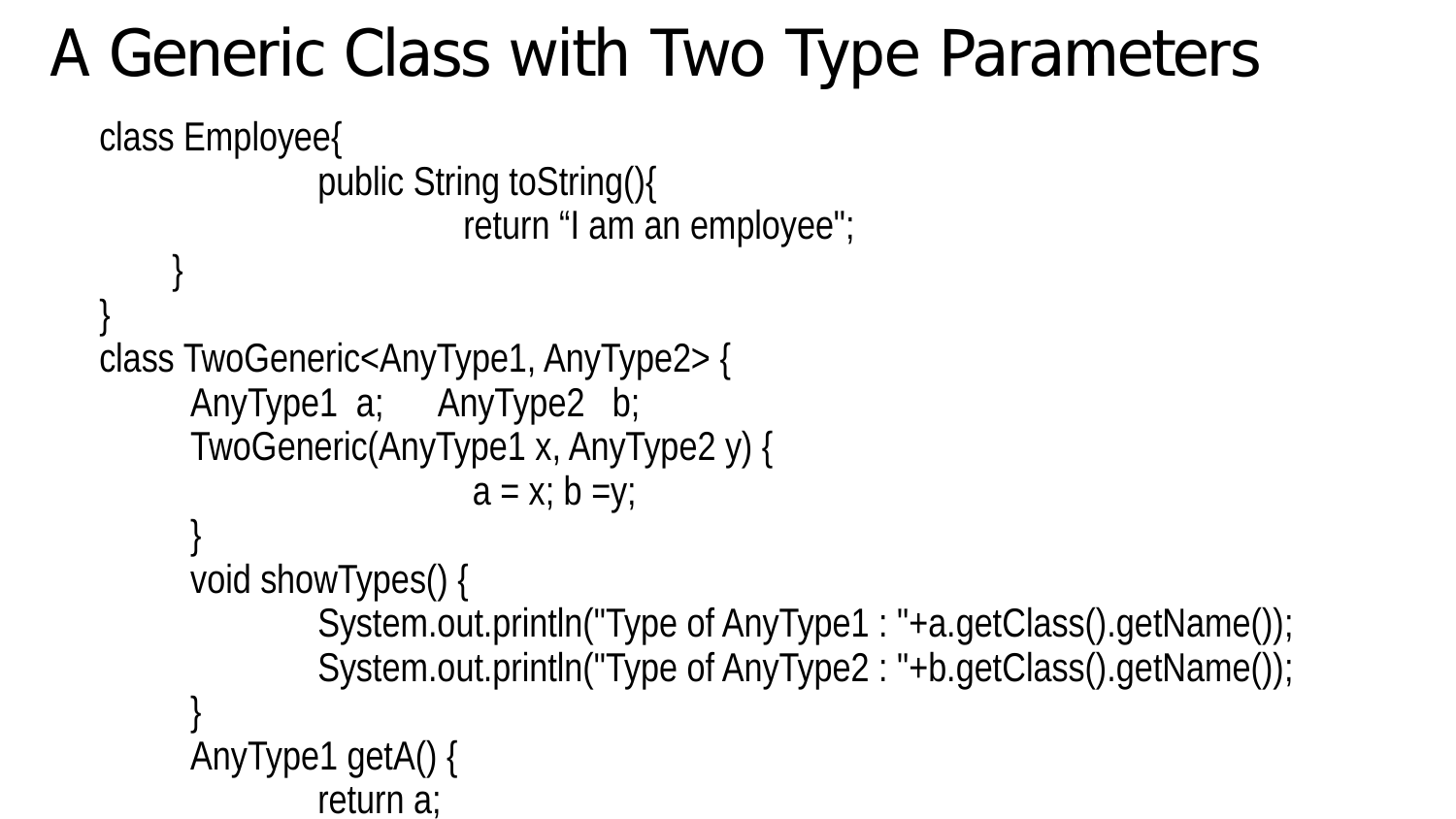

A Generic Class with Two Type Parameters
class Employee{
		public String toString(){
			return “I am an employee";
	}
}
class TwoGeneric<AnyType1, AnyType2> {
	  AnyType1  a;      AnyType2   b;
	  TwoGeneric(AnyType1 x, AnyType2 y) {
			 a = x; b =y;
	  }
	  void showTypes() {
	  	System.out.println("Type of AnyType1 : "+a.getClass().getName());
	  	System.out.println("Type of AnyType2 : "+b.getClass().getName());
	  }
	  AnyType1 getA() {
	  	return a;
	  }
	  AnyType2 getB() {
	  	return b;
	  }    }